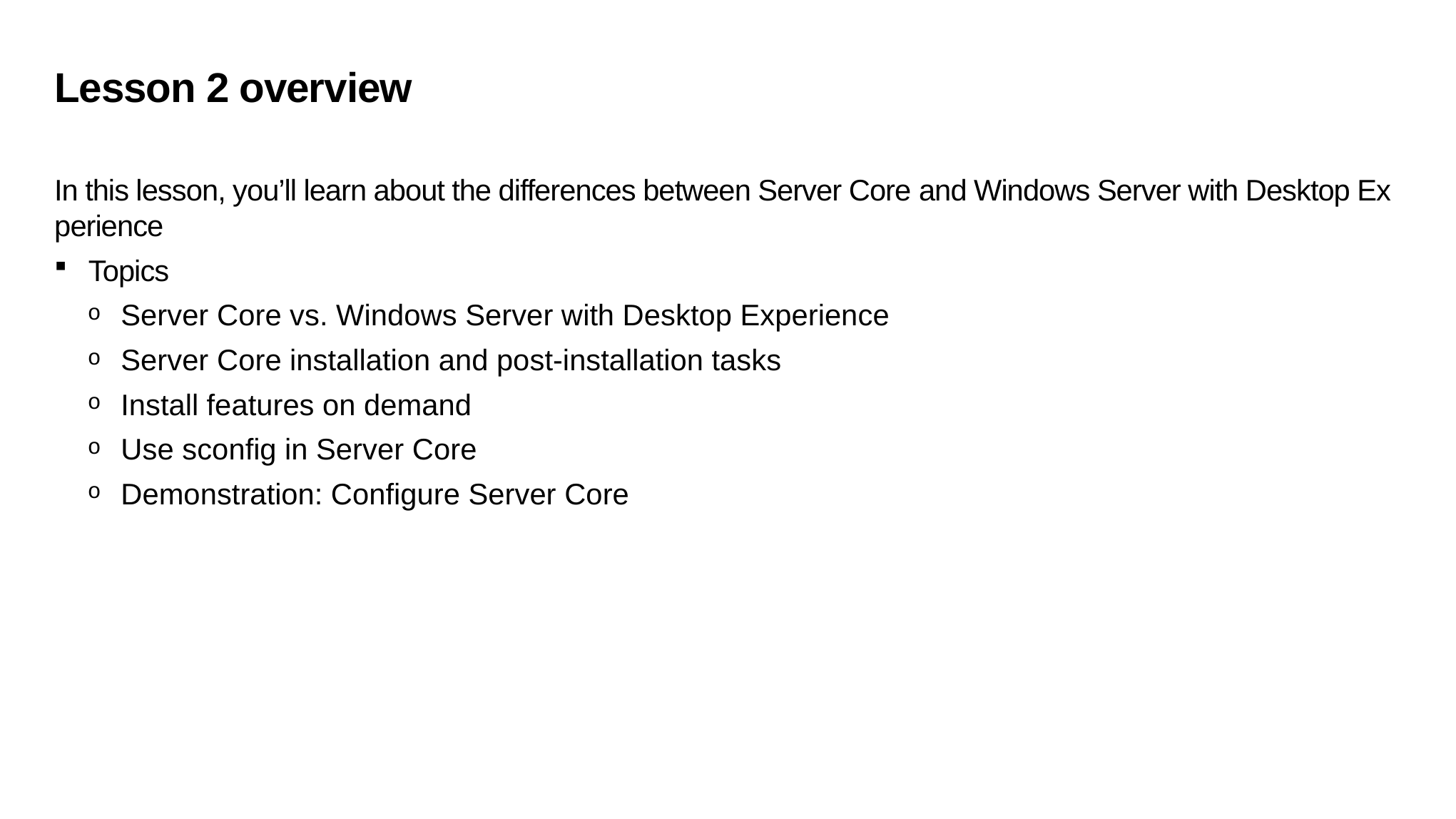

# Lesson 2 overview
In this lesson, you’ll learn about the differences between Server Core and Windows Server with Desktop Experience
Topics
Server Core vs. Windows Server with Desktop Experience
Server Core installation and post-installation tasks
Install features on demand
Use sconfig in Server Core
Demonstration: Configure Server Core